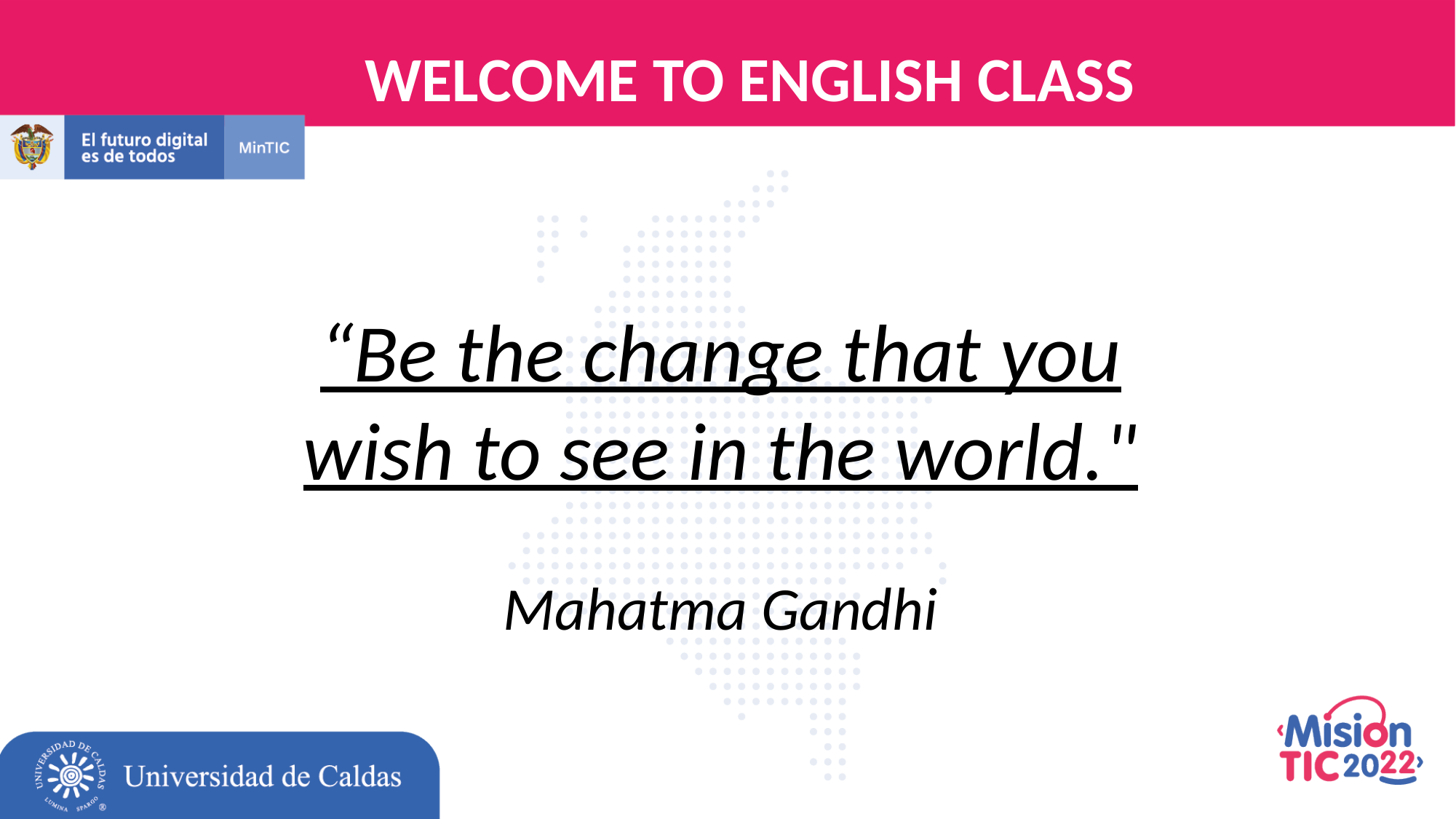

# WELCOME TO ENGLISH CLASS
“Be the change that you wish to see in the world."

Mahatma Gandhi